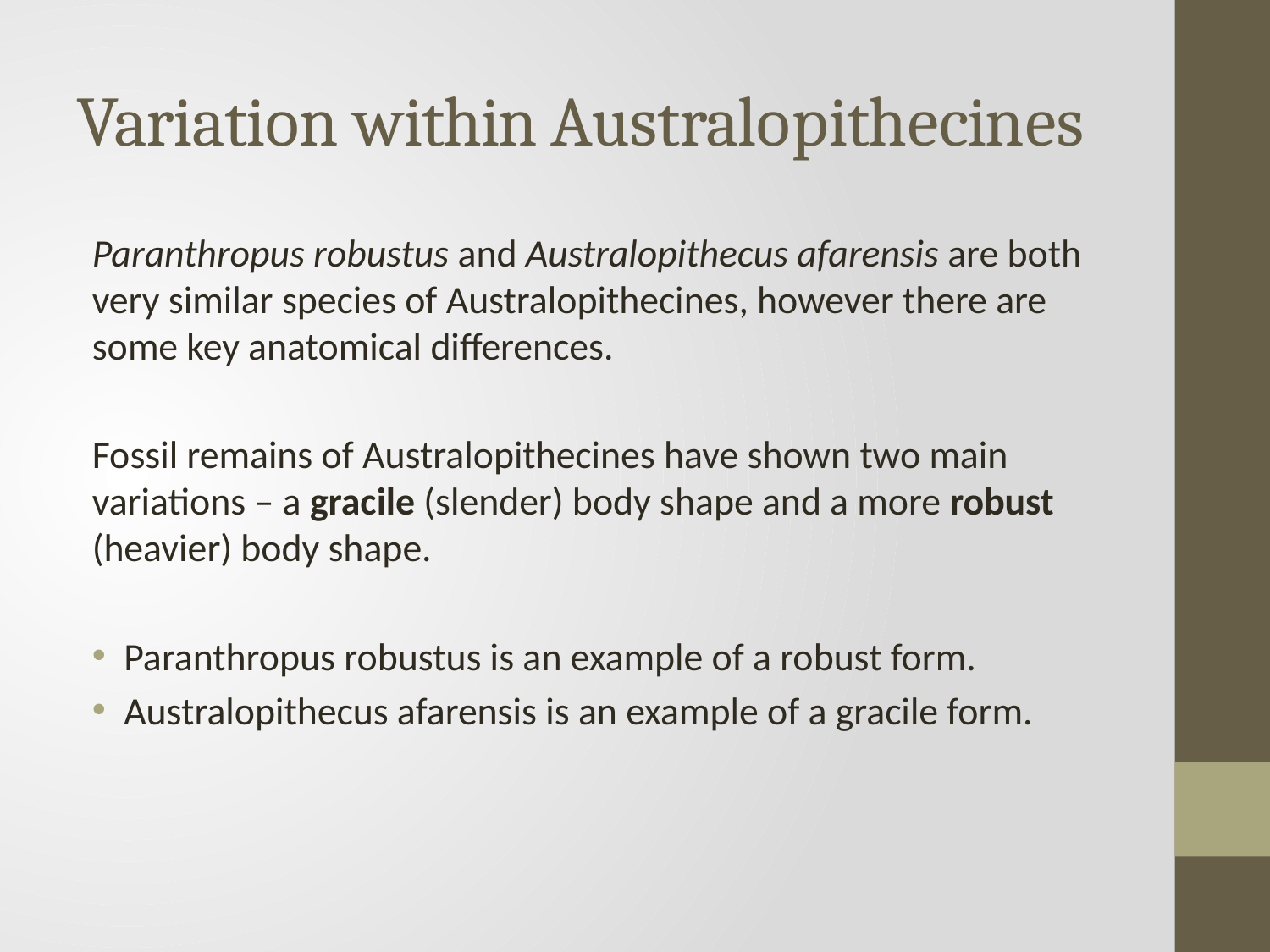

# Variation within Australopithecines
Paranthropus robustus and Australopithecus afarensis are both very similar species of Australopithecines, however there are some key anatomical differences.

Fossil remains of Australopithecines have shown two main variations – a gracile (slender) body shape and a more robust (heavier) body shape.

Paranthropus robustus is an example of a robust form.
Australopithecus afarensis is an example of a gracile form.